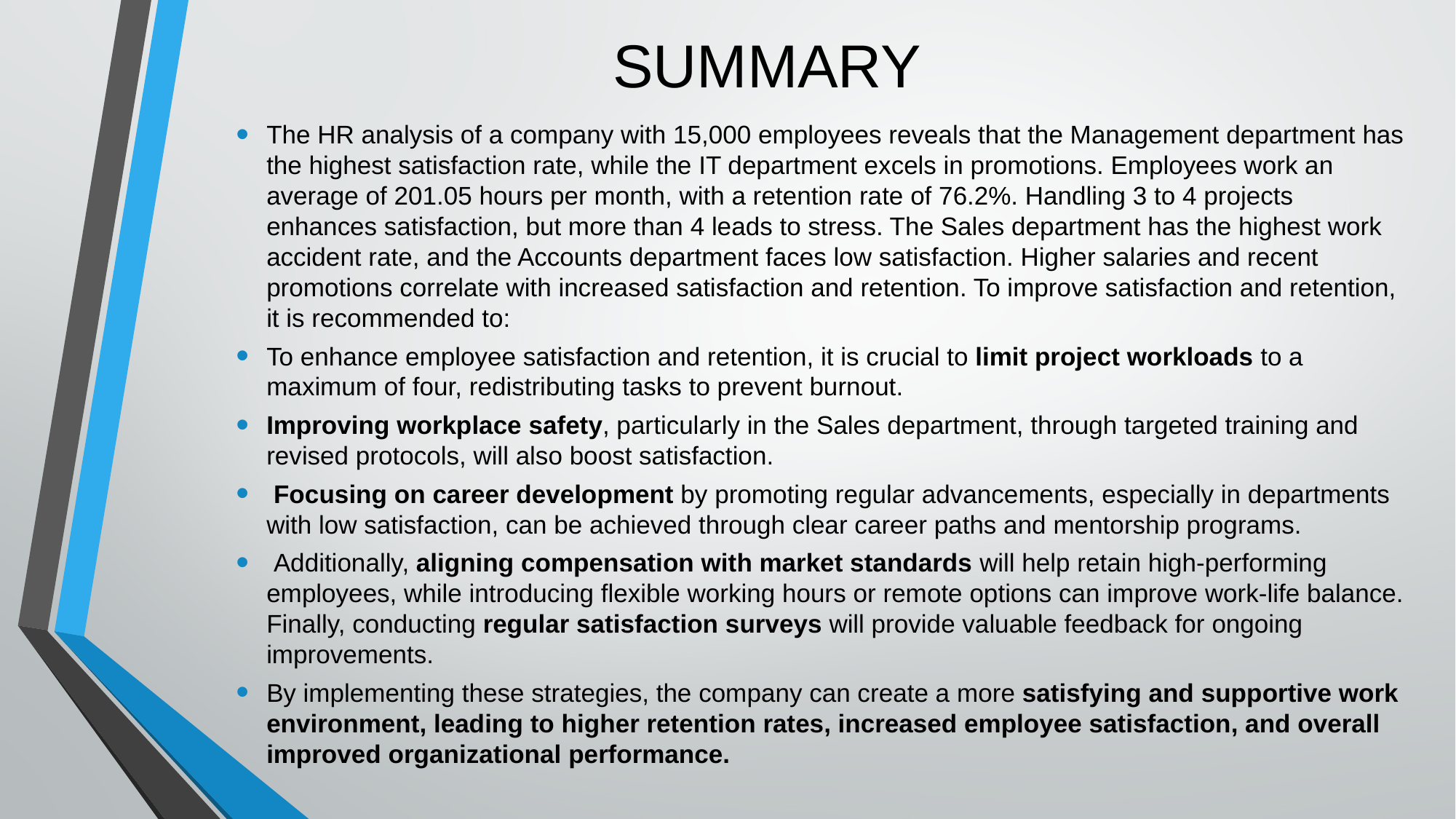

# SUMMARY

The HR analysis of a company with 15,000 employees reveals that the Management department has the highest satisfaction rate, while the IT department excels in promotions. Employees work an average of 201.05 hours per month, with a retention rate of 76.2%. Handling 3 to 4 projects enhances satisfaction, but more than 4 leads to stress. The Sales department has the highest work accident rate, and the Accounts department faces low satisfaction. Higher salaries and recent promotions correlate with increased satisfaction and retention. To improve satisfaction and retention, it is recommended to:
To enhance employee satisfaction and retention, it is crucial to limit project workloads to a maximum of four, redistributing tasks to prevent burnout.
Improving workplace safety, particularly in the Sales department, through targeted training and revised protocols, will also boost satisfaction.
 Focusing on career development by promoting regular advancements, especially in departments with low satisfaction, can be achieved through clear career paths and mentorship programs.
 Additionally, aligning compensation with market standards will help retain high-performing employees, while introducing flexible working hours or remote options can improve work-life balance. Finally, conducting regular satisfaction surveys will provide valuable feedback for ongoing improvements.
By implementing these strategies, the company can create a more satisfying and supportive work environment, leading to higher retention rates, increased employee satisfaction, and overall improved organizational performance.